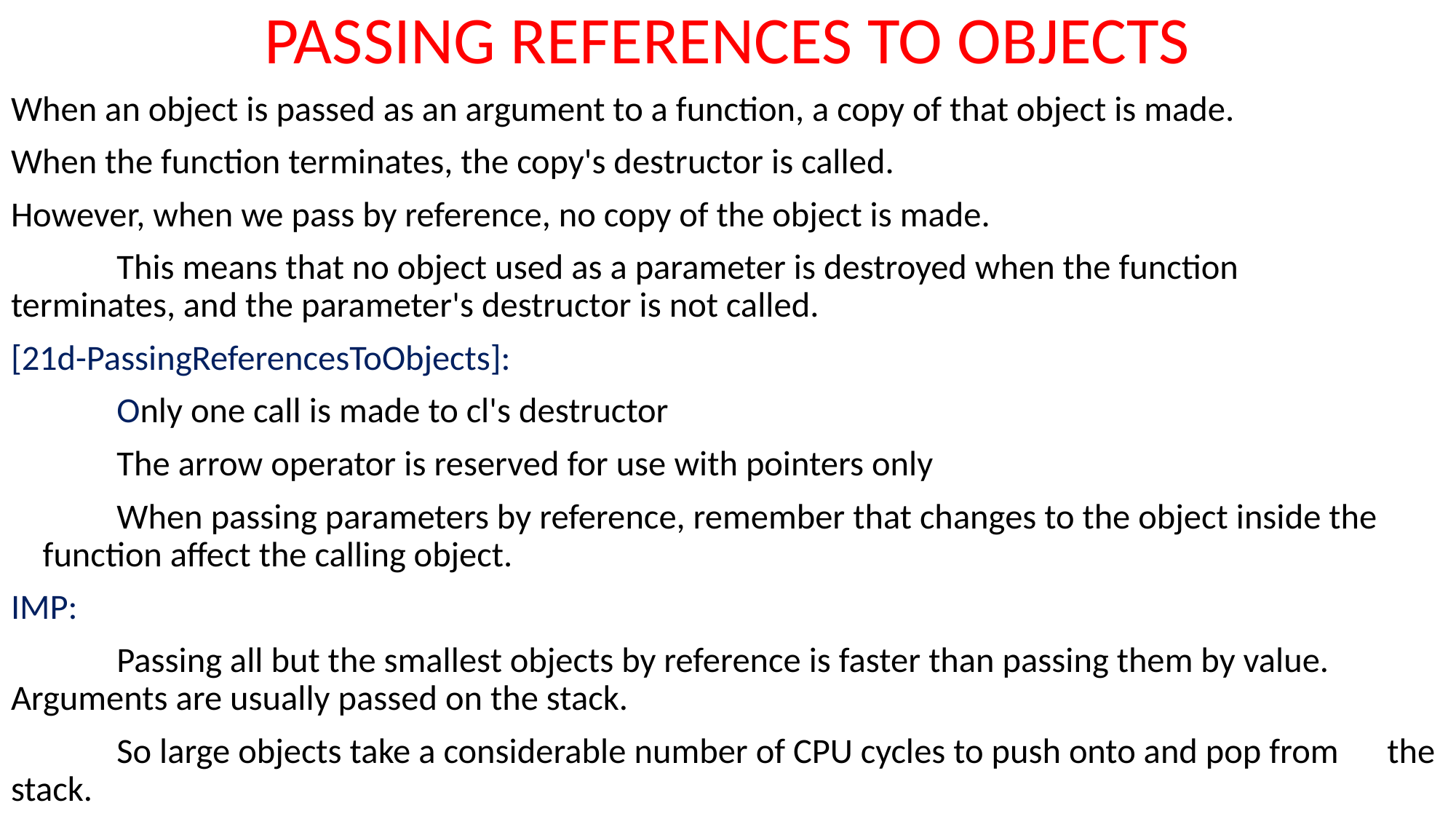

# PASSING REFERENCES TO OBJECTS
When an object is passed as an argument to a function, a copy of that object is made.
When the function terminates, the copy's destructor is called.
However, when we pass by reference, no copy of the object is made.
	This means that no object used as a parameter is destroyed when the function 	terminates, and the parameter's destructor is not called.
[21d-PassingReferencesToObjects]:
	Only one call is made to cl's destructor
	The arrow operator is reserved for use with pointers only
	When passing parameters by reference, remember that changes to the object inside the 		            function affect the calling object.
IMP:
	Passing all but the smallest objects by reference is faster than passing them by value. 	Arguments are usually passed on the stack.
	So large objects take a considerable number of CPU cycles to push onto and pop from 			the stack.